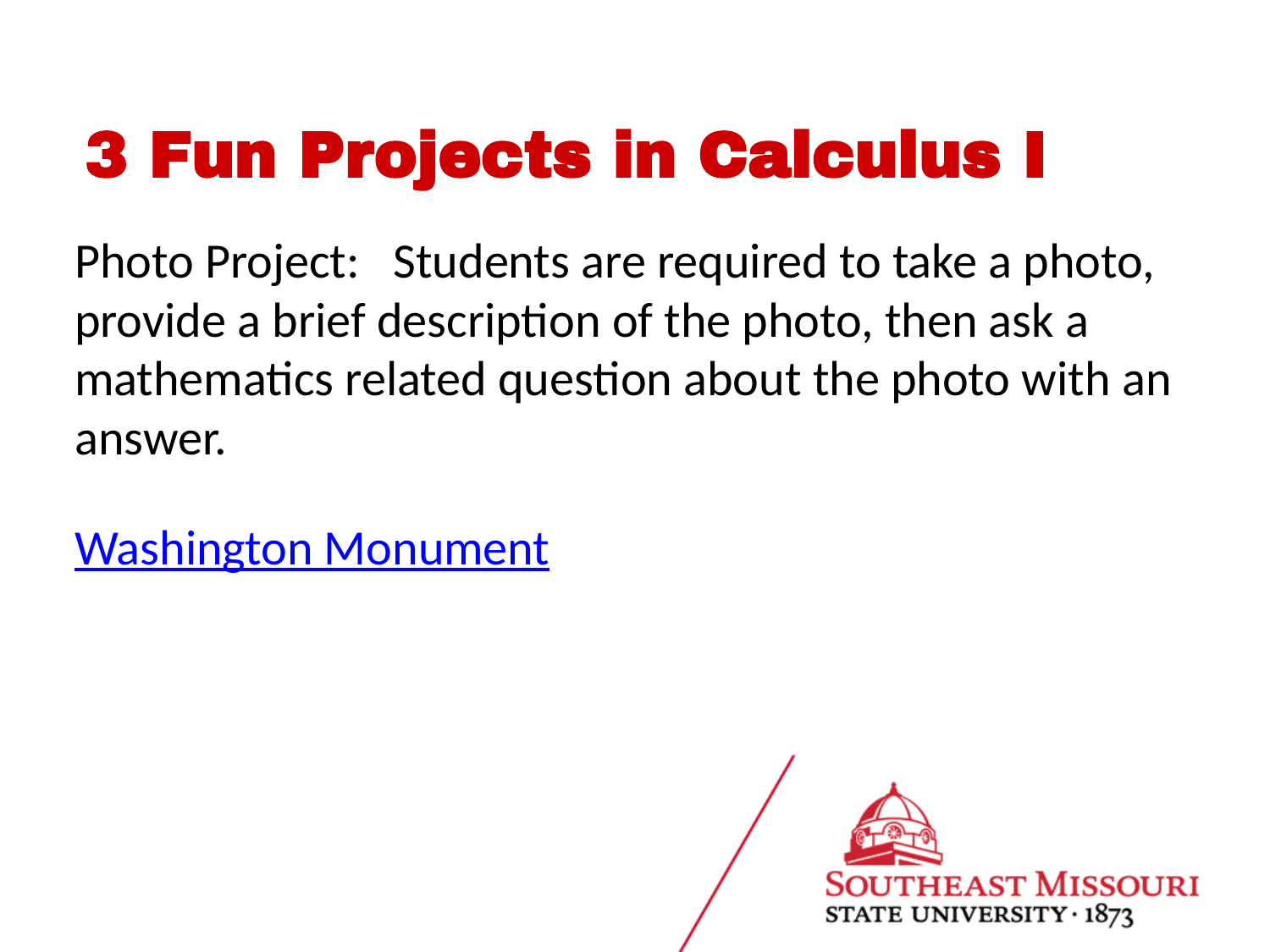

3 Fun Projects in Calculus I
Photo Project:   Students are required to take a photo, provide a brief description of the photo, then ask a mathematics related question about the photo with an answer. 
Washington Monument